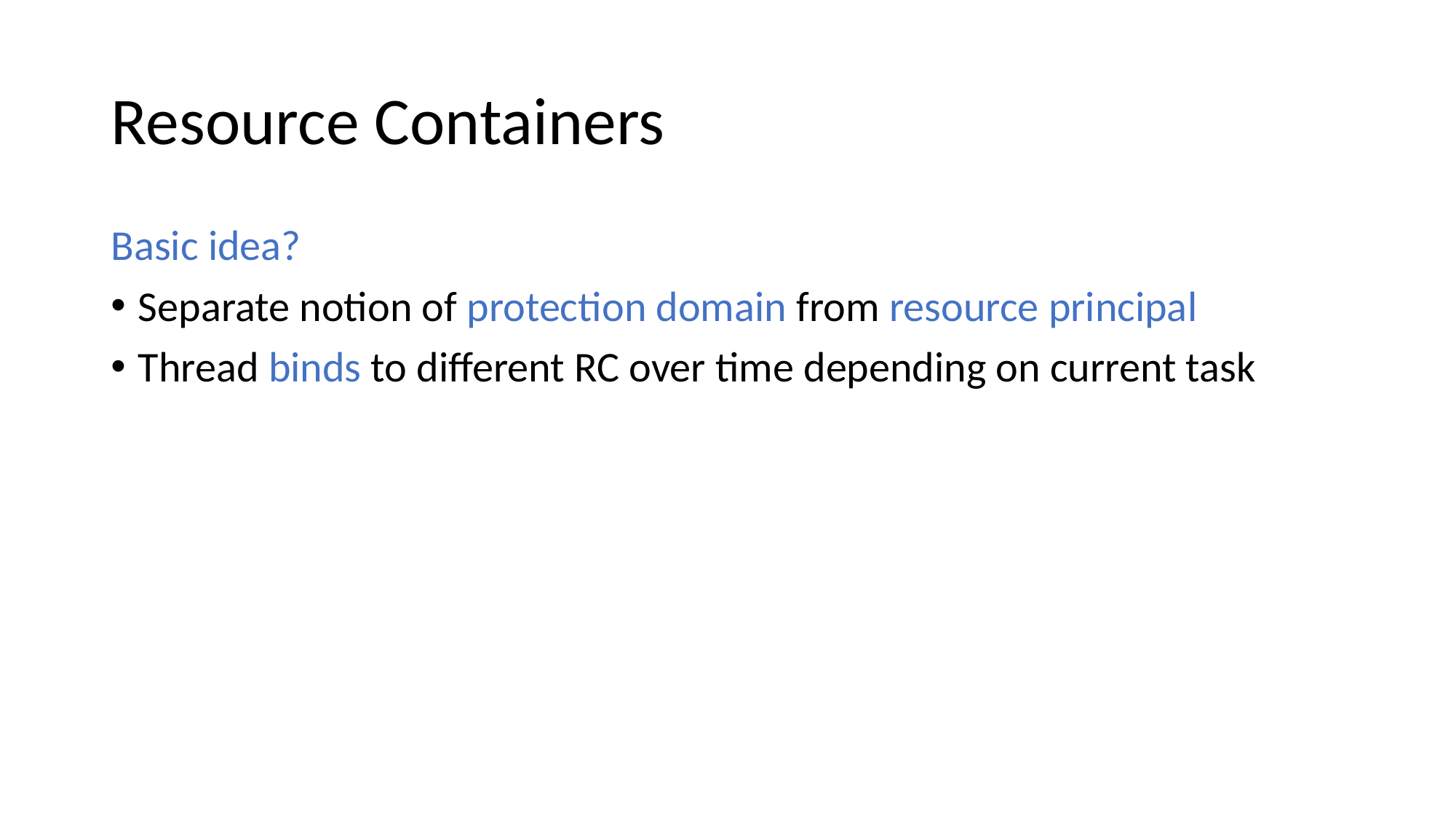

# Resource Containers
Basic idea?
Separate notion of protection domain from resource principal
Thread binds to different RC over time depending on current task